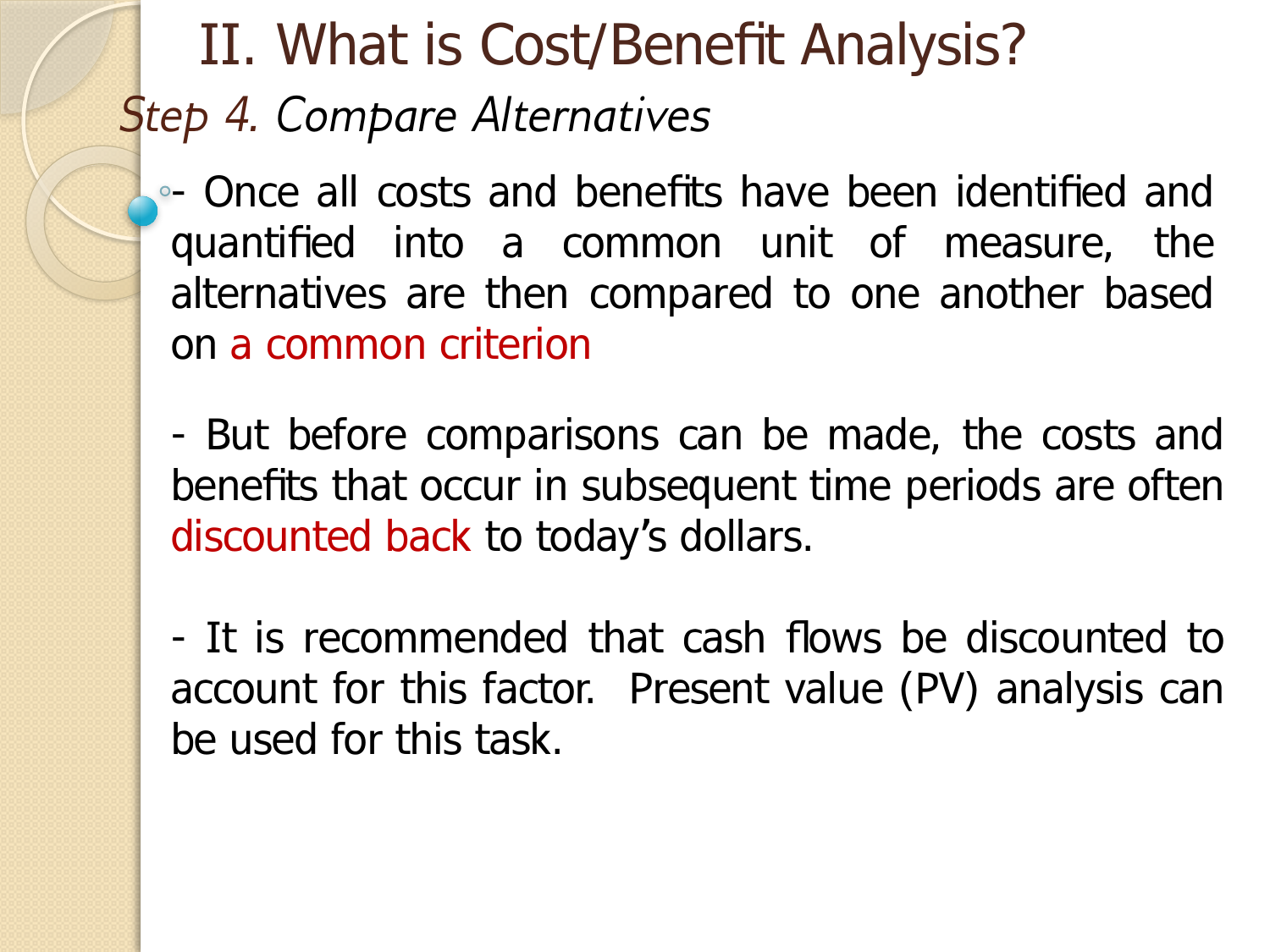

II. What is Cost/Benefit Analysis?
# Step 4. Compare Alternatives
- Once all costs and benefits have been identified and quantified into a common unit of measure, the alternatives are then compared to one another based on a common criterion
- But before comparisons can be made, the costs and benefits that occur in subsequent time periods are often discounted back to today’s dollars.

- It is recommended that cash flows be discounted to account for this factor.  Present value (PV) analysis can be used for this task.